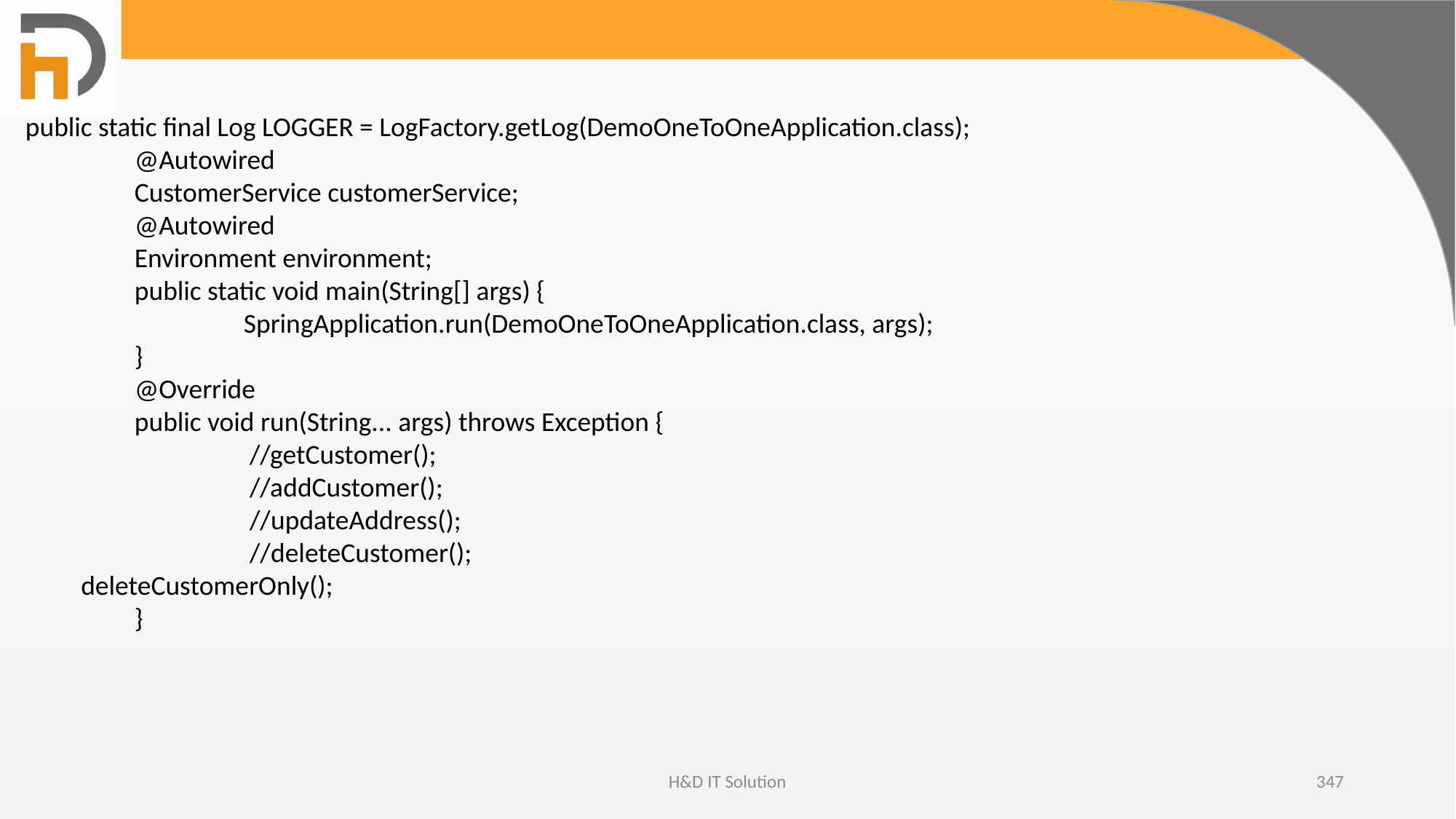

public static final Log LOGGER = LogFactory.getLog(DemoOneToOneApplication.class);
	@Autowired
	CustomerService customerService;
	@Autowired
	Environment environment;
	public static void main(String[] args) {
		SpringApplication.run(DemoOneToOneApplication.class, args);
	}
	@Override
	public void run(String... args) throws Exception {
		 //getCustomer();
		 //addCustomer();
		 //updateAddress();
		 //deleteCustomer();
         deleteCustomerOnly();
	}

H&D IT Solution
347